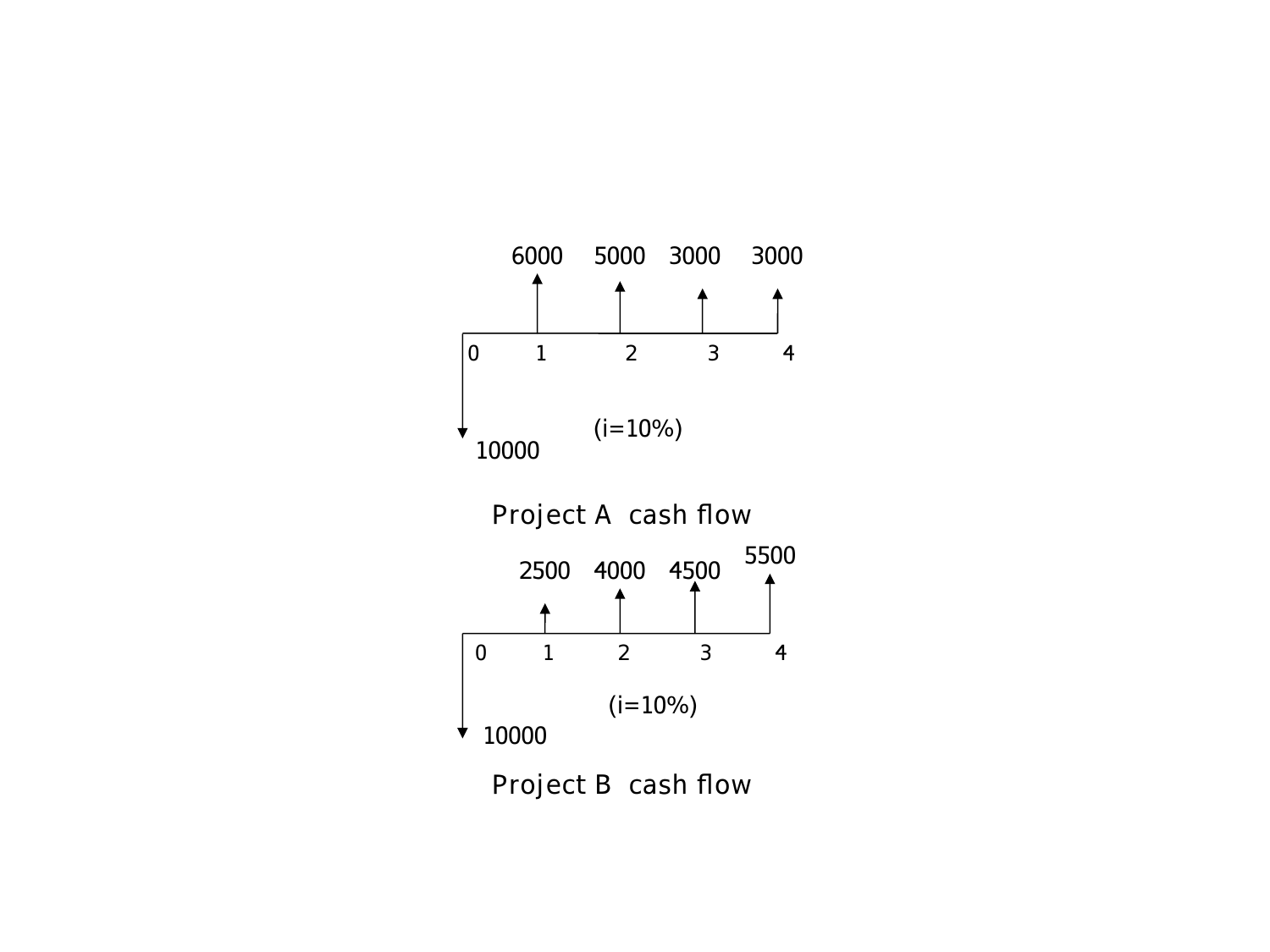

#

6000
5000
3000
3000

0
1
2
3
4
(i=10%)
10000
Project A  cash flow
5500
2500
4000
4500

0
1
2
3
4
(i=10%)
10000
Project B  cash flow